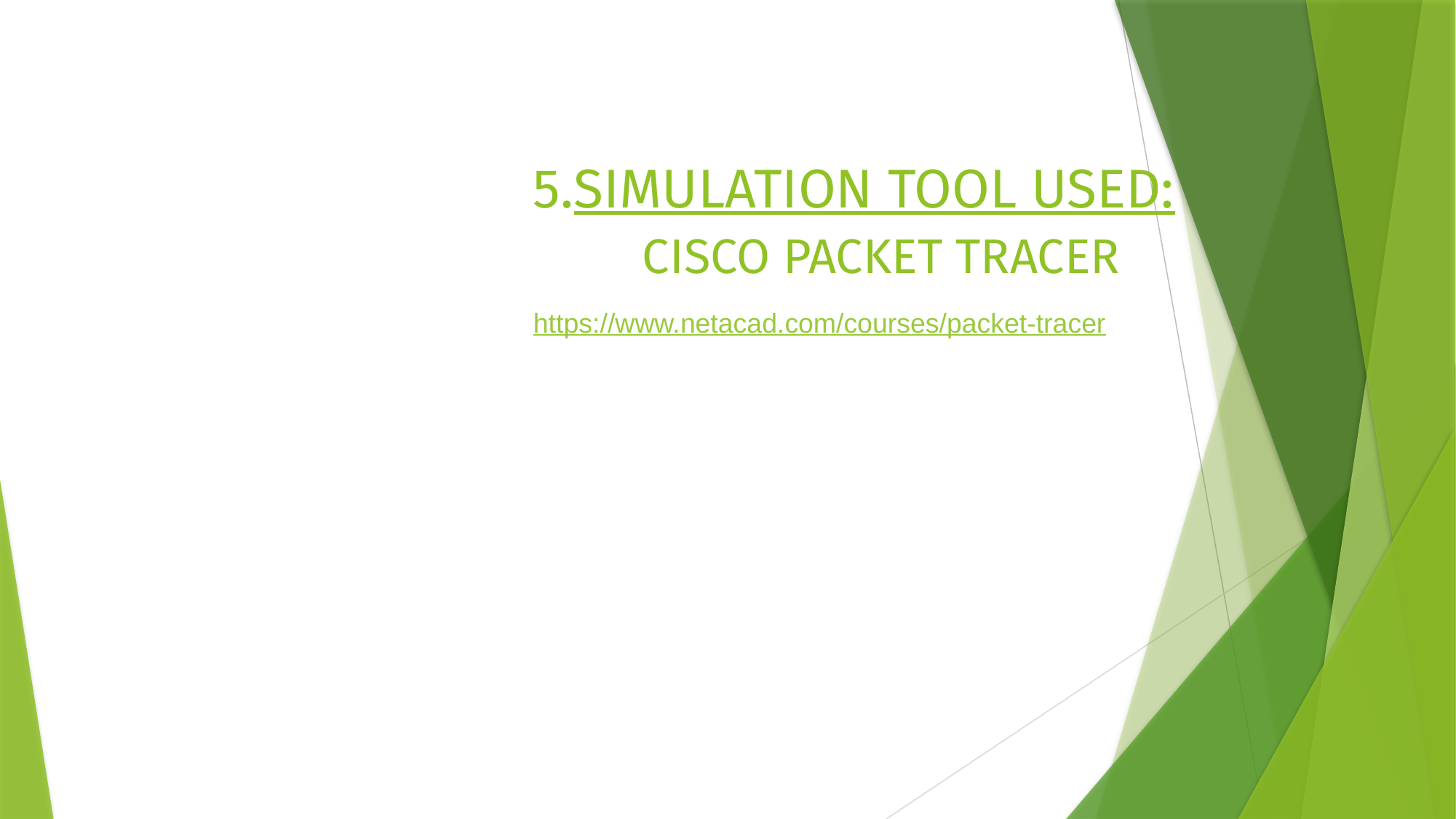

# 5.SIMULATION TOOL USED: CISCO PACKET TRACER https://www.netacad.com/courses/packet-tracer